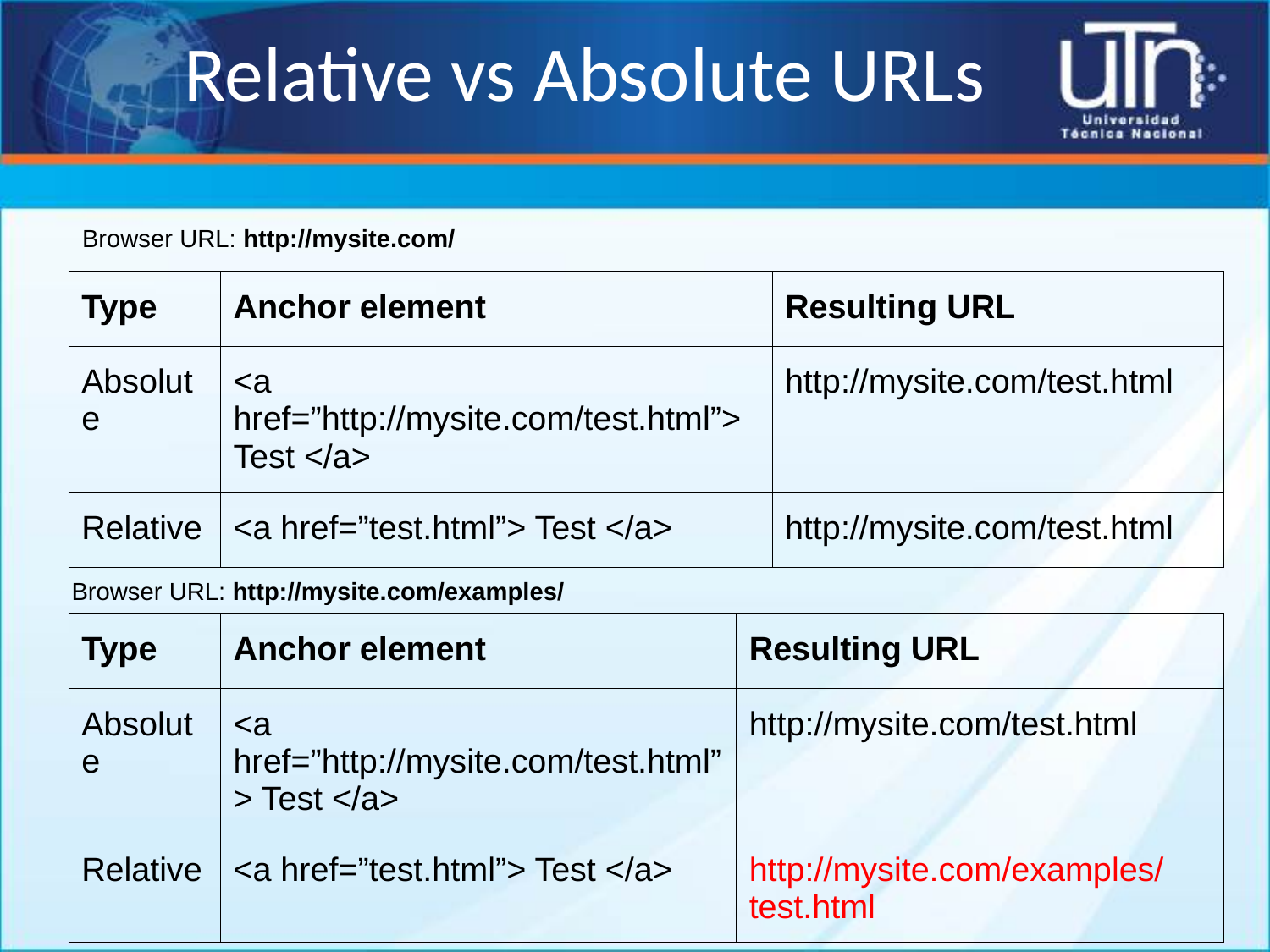

# Relative vs Absolute URLs
Browser URL: http://mysite.com/
| Type | Anchor element | Resulting URL |
| --- | --- | --- |
| Absolute | <a href=”http://mysite.com/test.html”> Test </a> | http://mysite.com/test.html |
| Relative | <a href=”test.html”> Test </a> | http://mysite.com/test.html |
Browser URL: http://mysite.com/examples/
| Type | Anchor element | Resulting URL |
| --- | --- | --- |
| Absolute | <a href=”http://mysite.com/test.html”> Test </a> | http://mysite.com/test.html |
| Relative | <a href=”test.html”> Test </a> | http://mysite.com/examples/test.html |